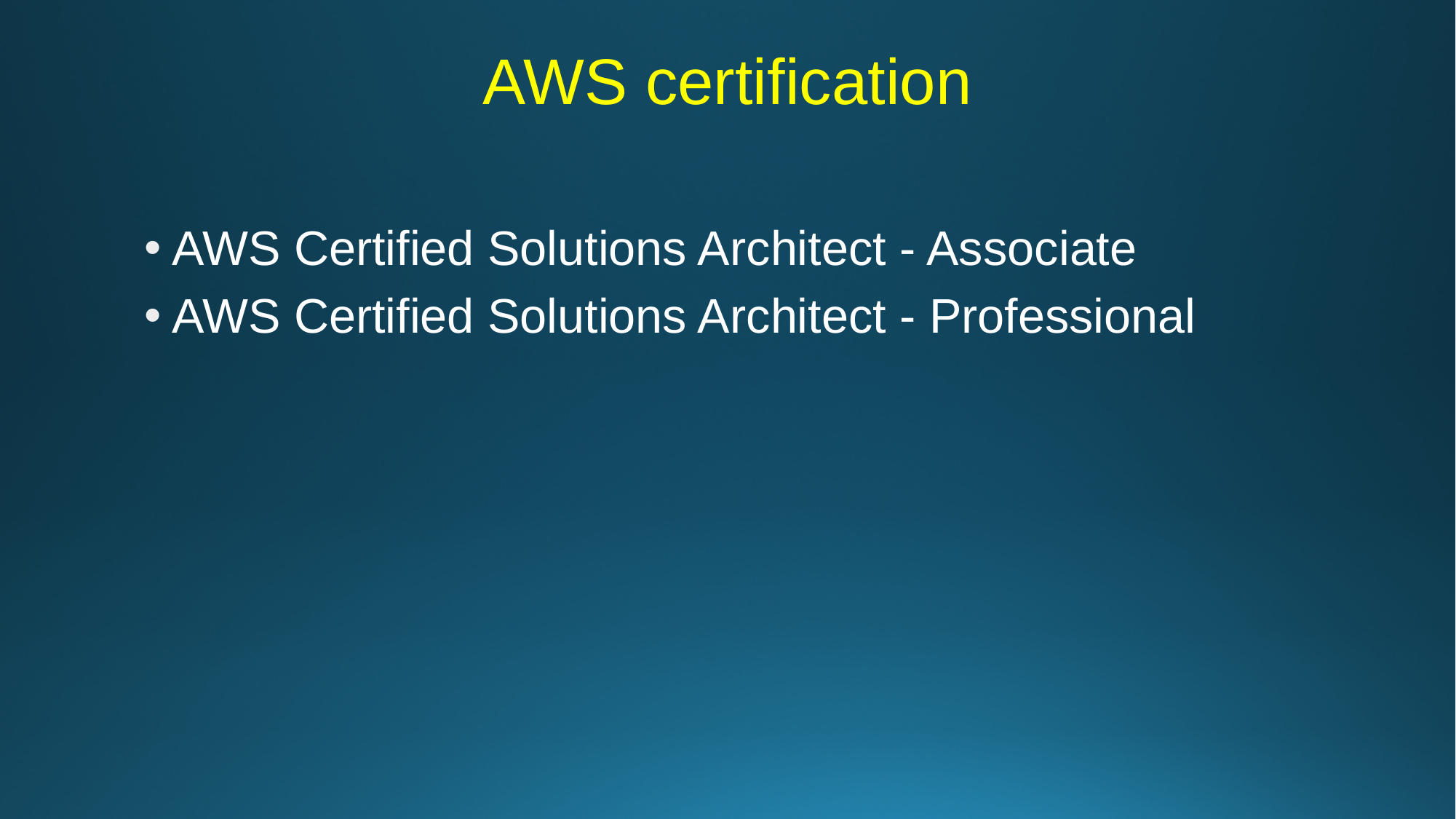

# AWS certification
AWS Certified Solutions Architect - Associate
AWS Certified Solutions Architect - Professional